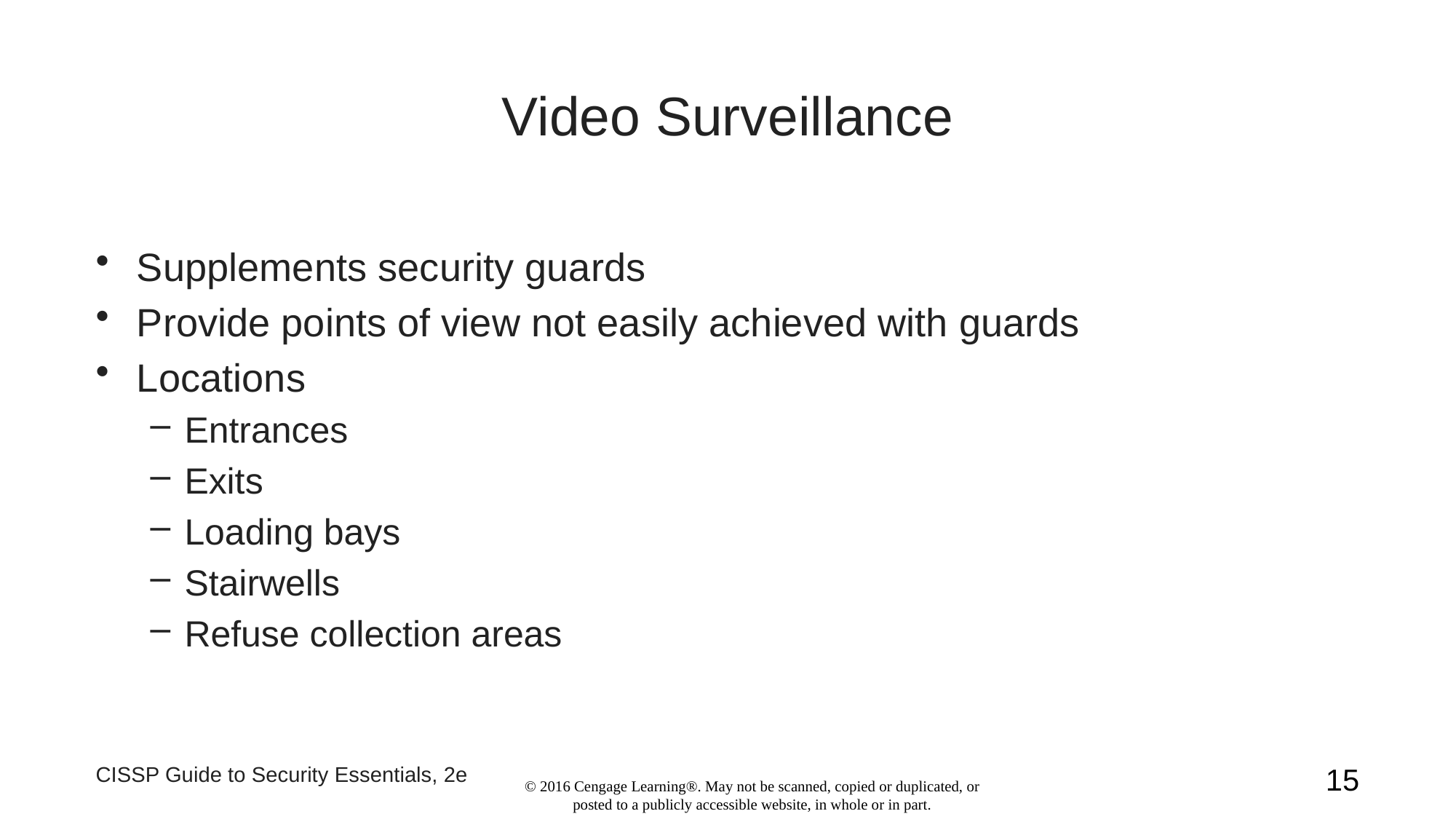

# Video Surveillance
Supplements security guards
Provide points of view not easily achieved with guards
Locations
Entrances
Exits
Loading bays
Stairwells
Refuse collection areas
CISSP Guide to Security Essentials, 2e
15
© 2016 Cengage Learning®. May not be scanned, copied or duplicated, or posted to a publicly accessible website, in whole or in part.